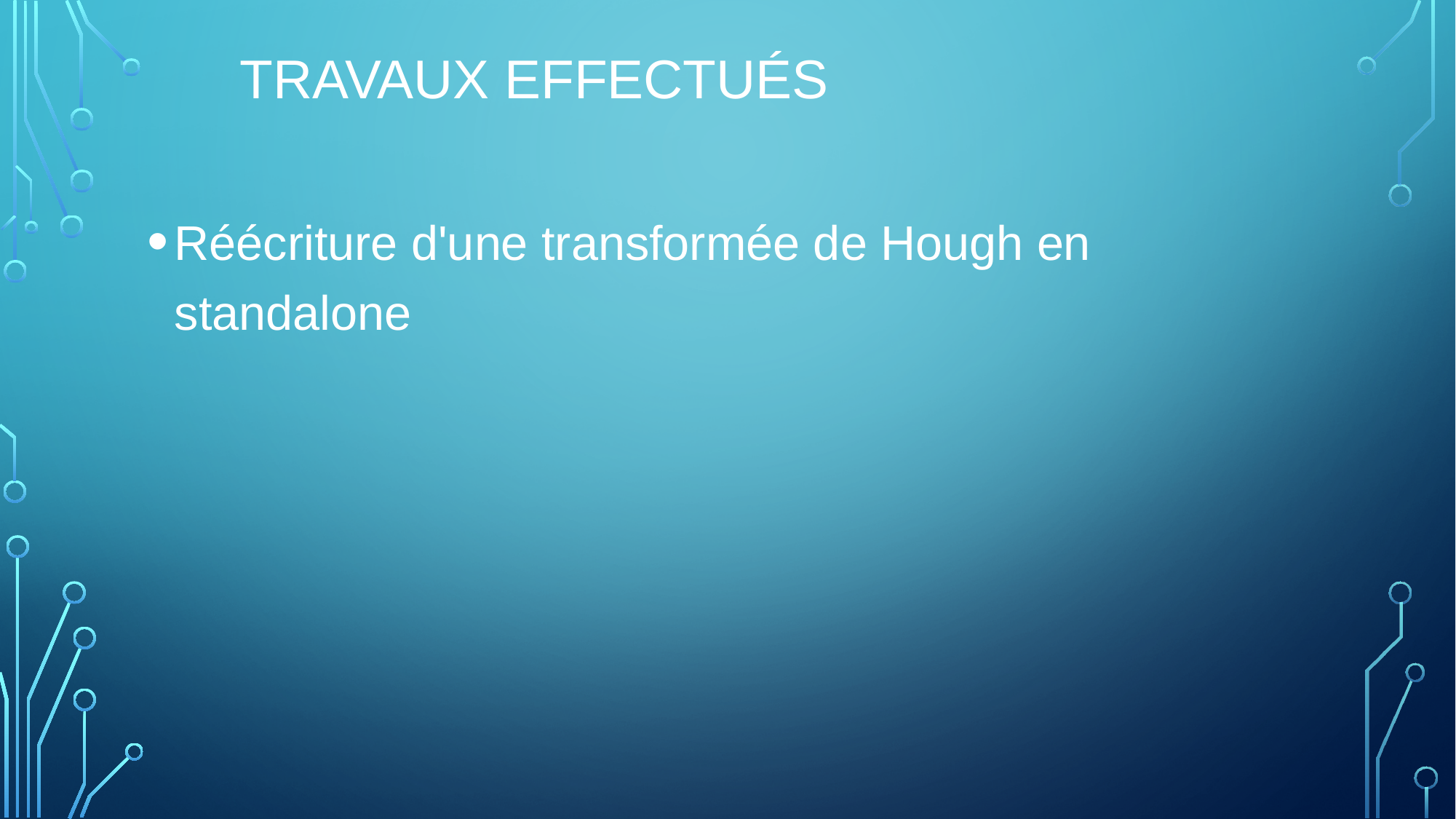

# Travaux effectués
Réécriture d'une transformée de Hough en standalone